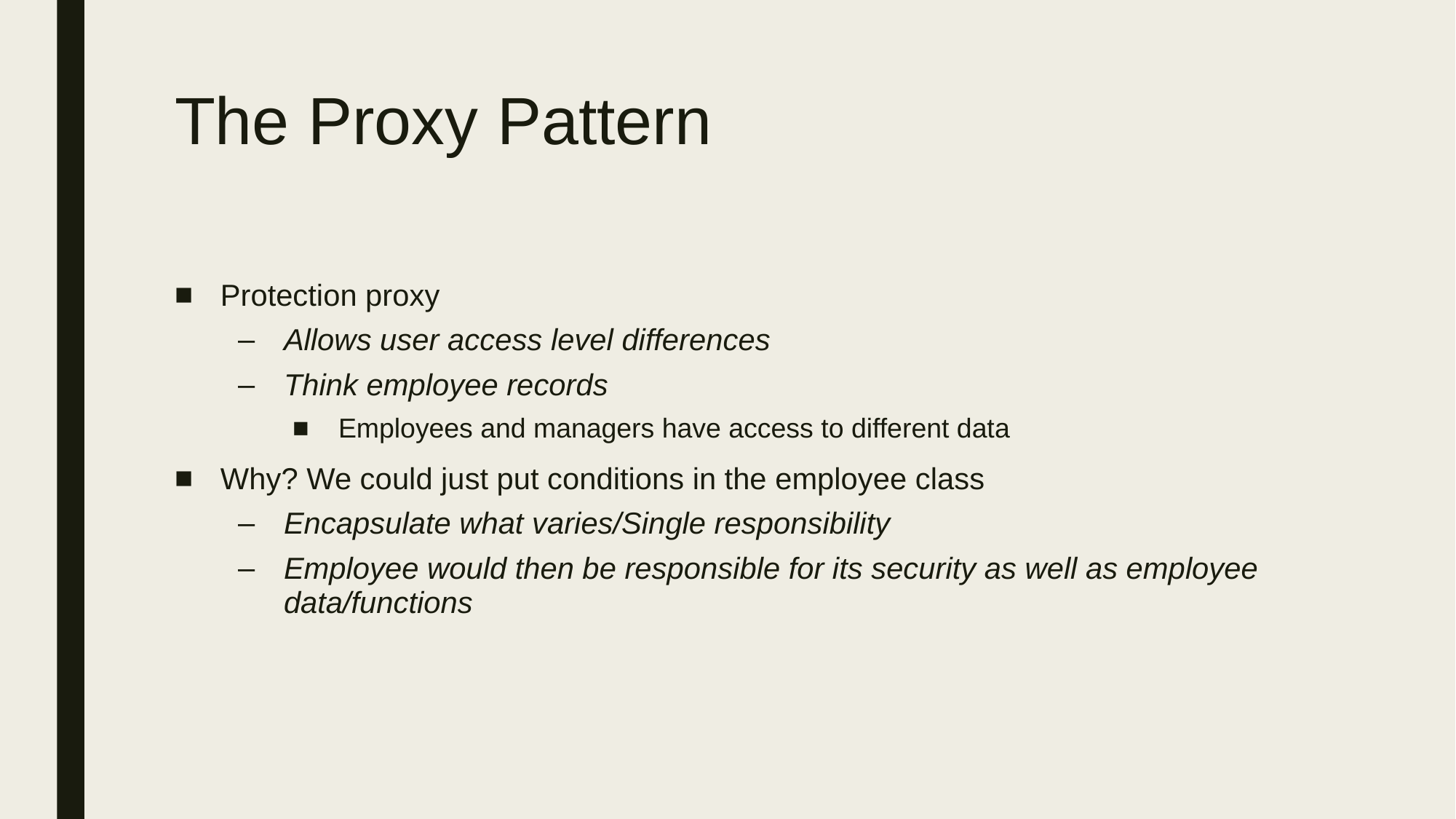

# The Proxy Pattern
Protection proxy
Allows user access level differences
Think employee records
Employees and managers have access to different data
Why? We could just put conditions in the employee class
Encapsulate what varies/Single responsibility
Employee would then be responsible for its security as well as employee data/functions